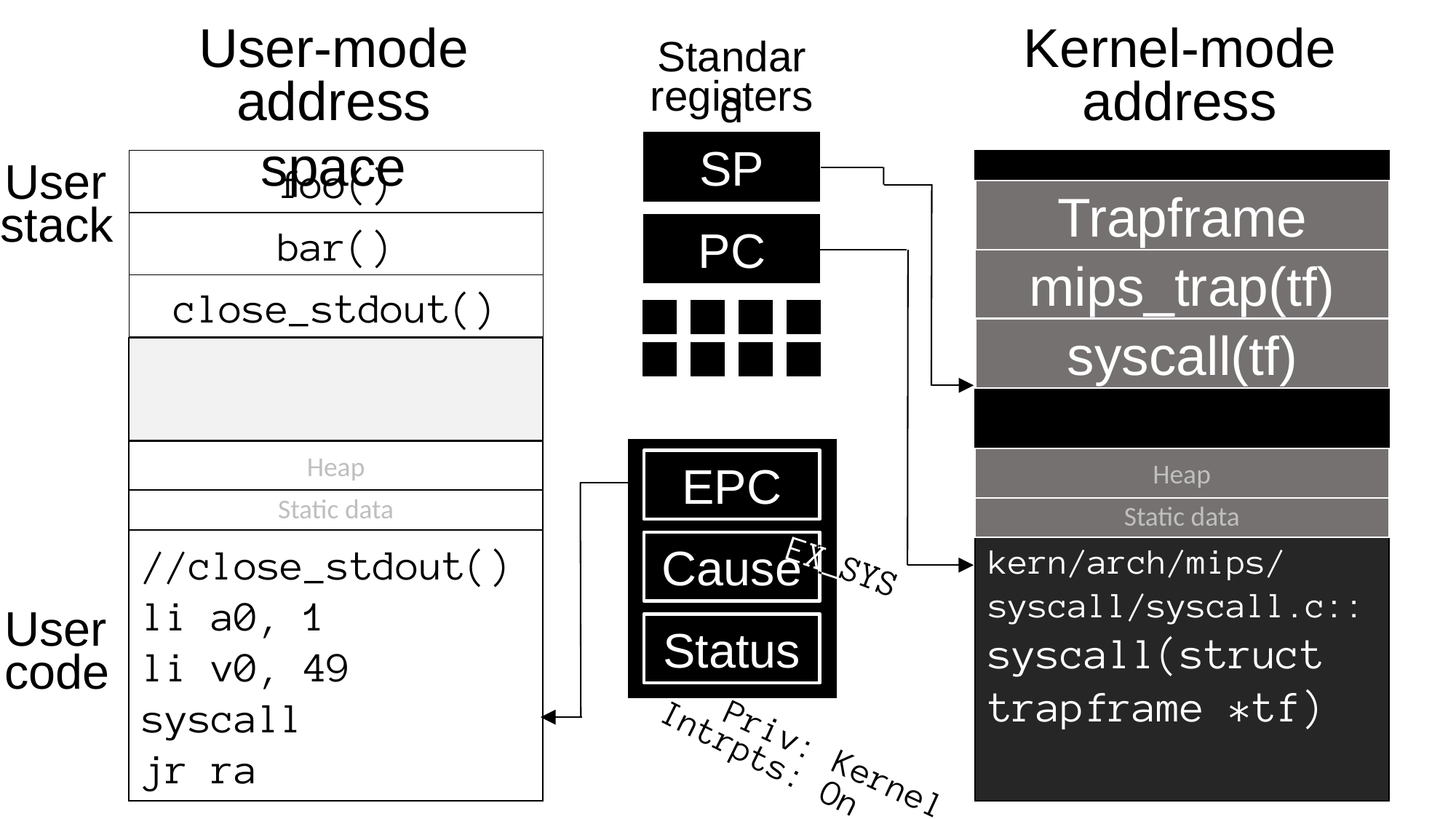

User-mode
address space
Kernel-mode
address space
Standard
registers
SP
User
stack
foo()

Trapframe
bar()
PC
mips_trap(tf)
close_stdout()

syscall(tf)

Heap
Heap
EPC
Static data
Static data
EX_
EX_SYS

//close_stdout()
li a0, 1
li v0, 49
syscall
jr ra
kern/arch/mips/ syscall/syscall.c::
syscall(struct trapframe *tf)
Cause
User
code
Status
Intrpts: On
Priv: Kernel